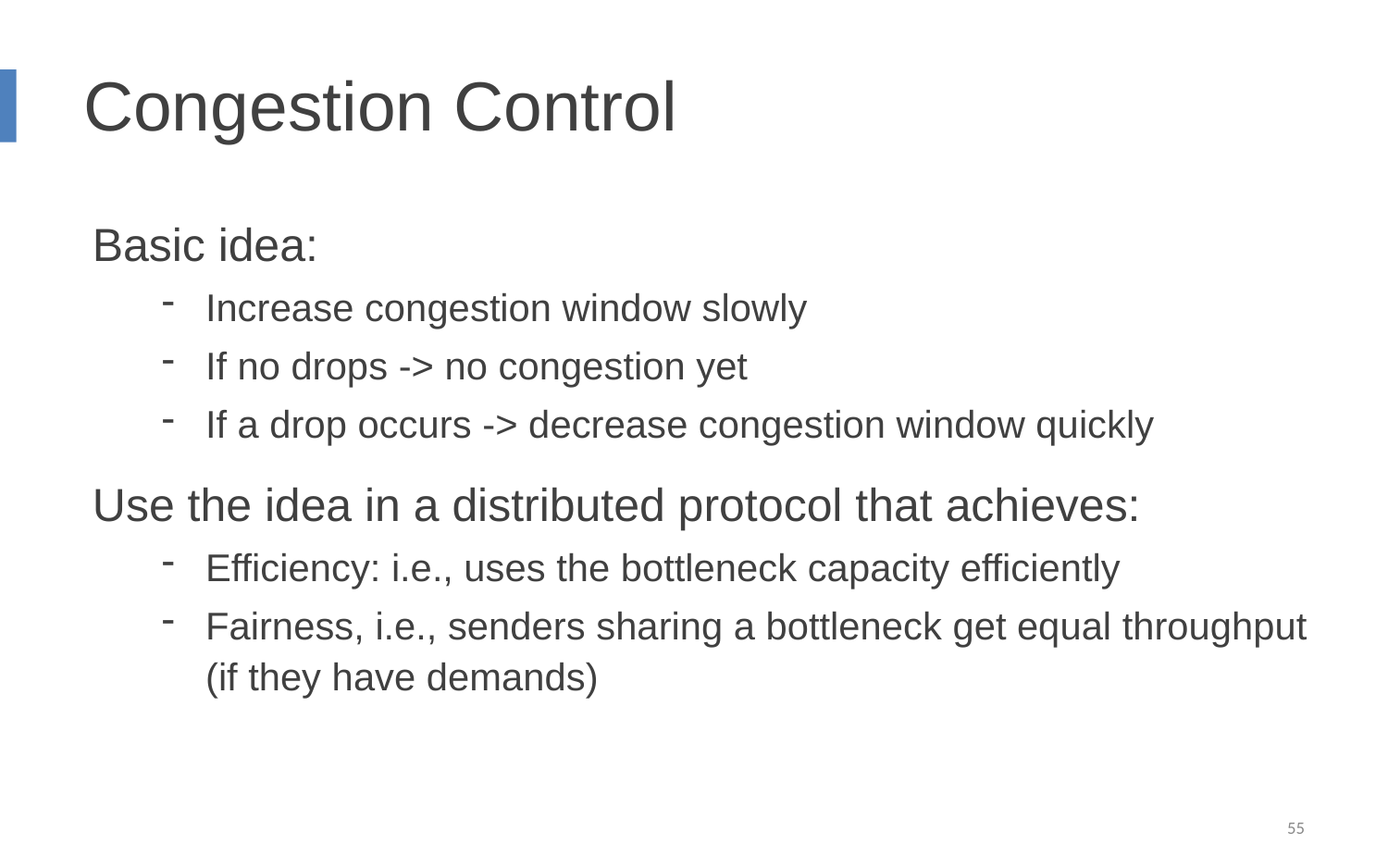

# Congestion Control
Basic idea:
Increase congestion window slowly
If no drops -> no congestion yet
If a drop occurs -> decrease congestion window quickly
Use the idea in a distributed protocol that achieves:
Efficiency: i.e., uses the bottleneck capacity efficiently
Fairness, i.e., senders sharing a bottleneck get equal throughput (if they have demands)
55